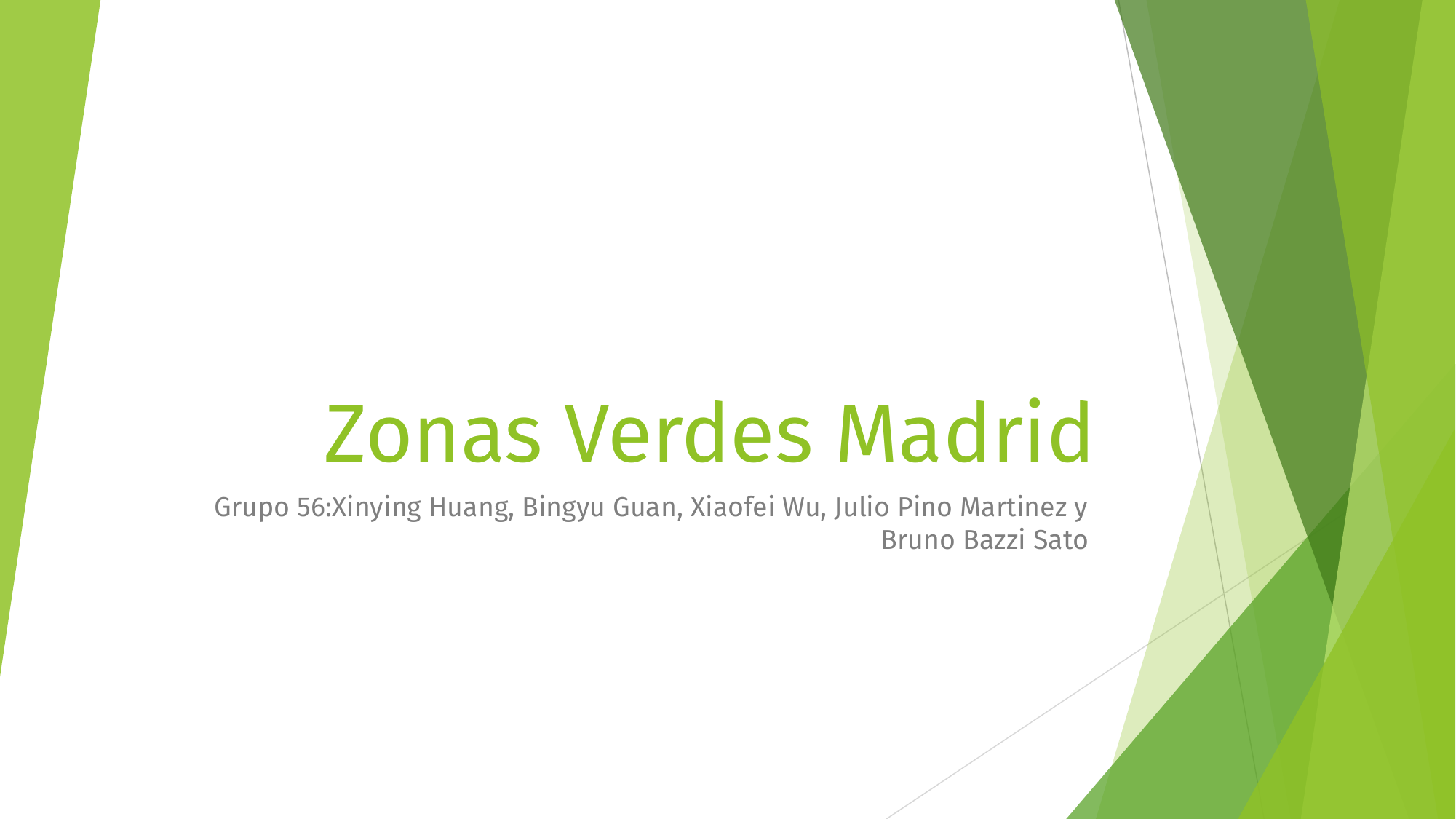

# Zonas Verdes Madrid
Grupo 56:Xinying Huang, Bingyu Guan, Xiaofei Wu, Julio Pino Martinez y  Bruno Bazzi Sato